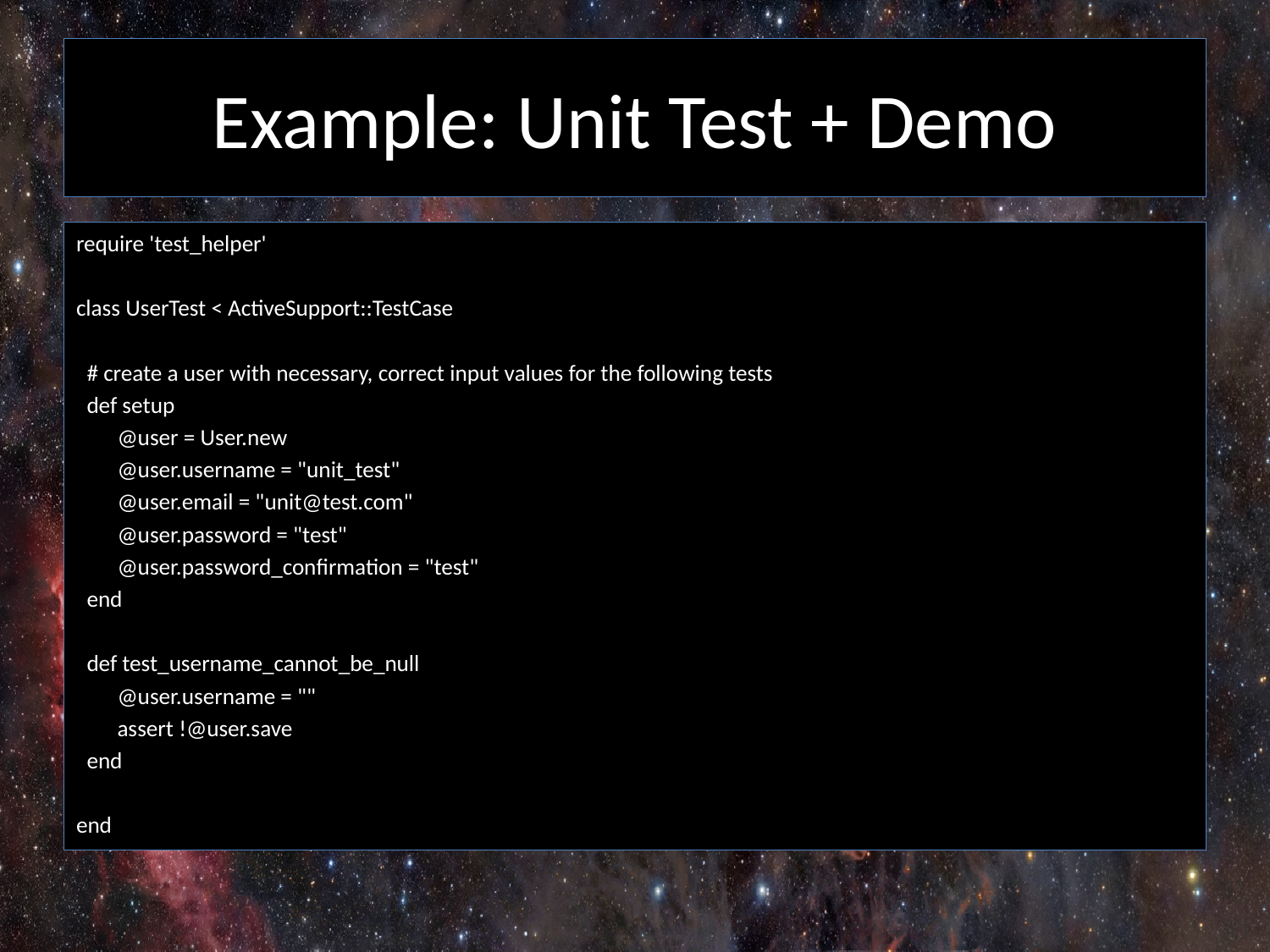

# Example: Unit Test + Demo
require 'test_helper'

class UserTest < ActiveSupport::TestCase

  # create a user with necessary, correct input values for the following tests
  def setup
  	@user = User.new
  	@user.username = "unit_test"
  	@user.email = "unit@test.com"
    	@user.password = "test"
    	@user.password_confirmation = "test"
  end

  def test_username_cannot_be_null
    	@user.username = ""
    	assert !@user.save
  end

end